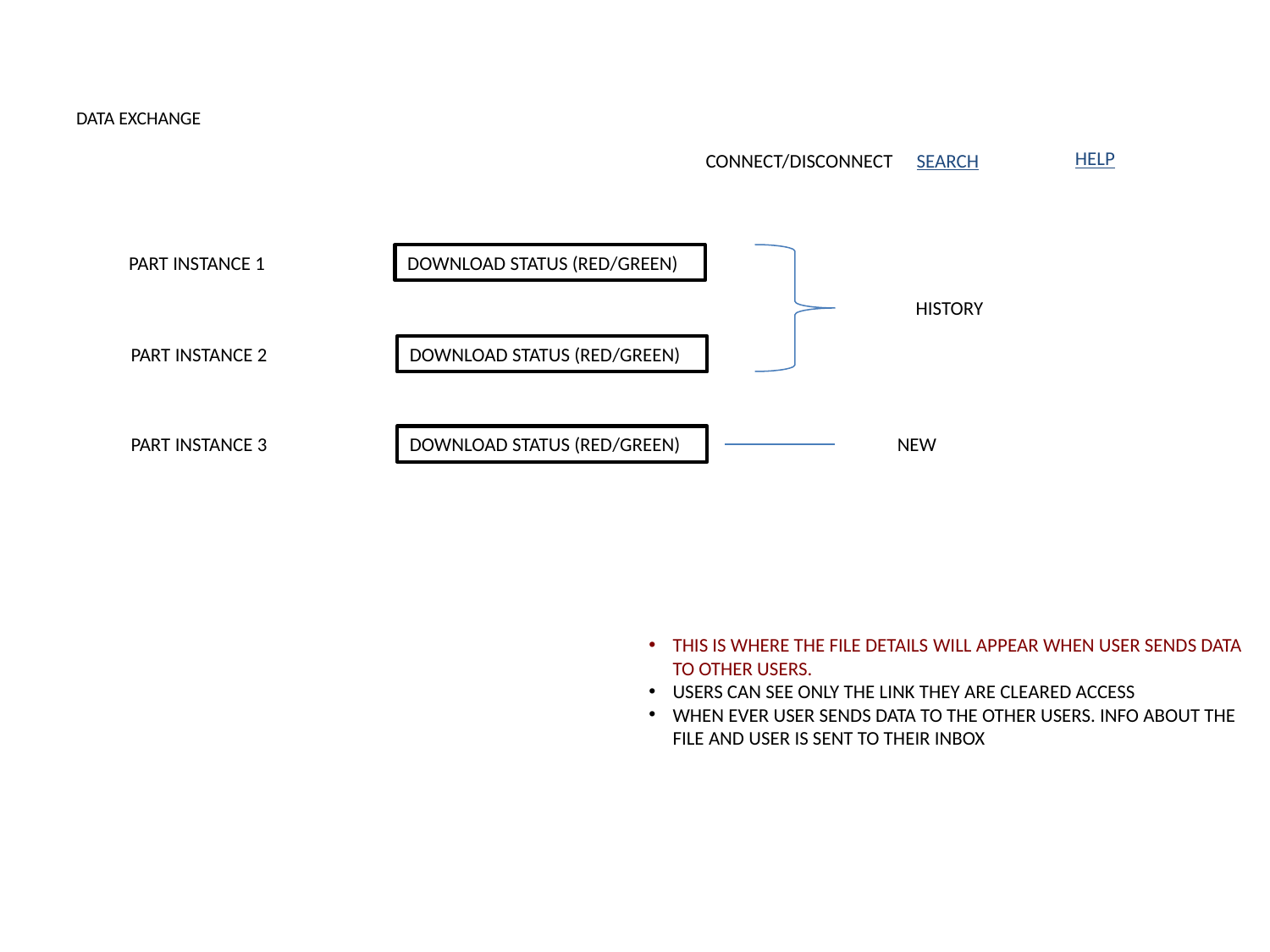

# DATA EXCHANGE
HELP
SEARCH
CONNECT/DISCONNECT
PART INSTANCE 1
DOWNLOAD STATUS (RED/GREEN)

HISTORY
PART INSTANCE 2
DOWNLOAD STATUS (RED/GREEN)
PART INSTANCE 3
DOWNLOAD STATUS (RED/GREEN)
NEW

THIS IS WHERE THE FILE DETAILS WILL APPEAR WHEN USER SENDS DATA TO OTHER USERS.
USERS CAN SEE ONLY THE LINK THEY ARE CLEARED ACCESS
WHEN EVER USER SENDS DATA TO THE OTHER USERS. INFO ABOUT THE FILE AND USER IS SENT TO THEIR INBOX